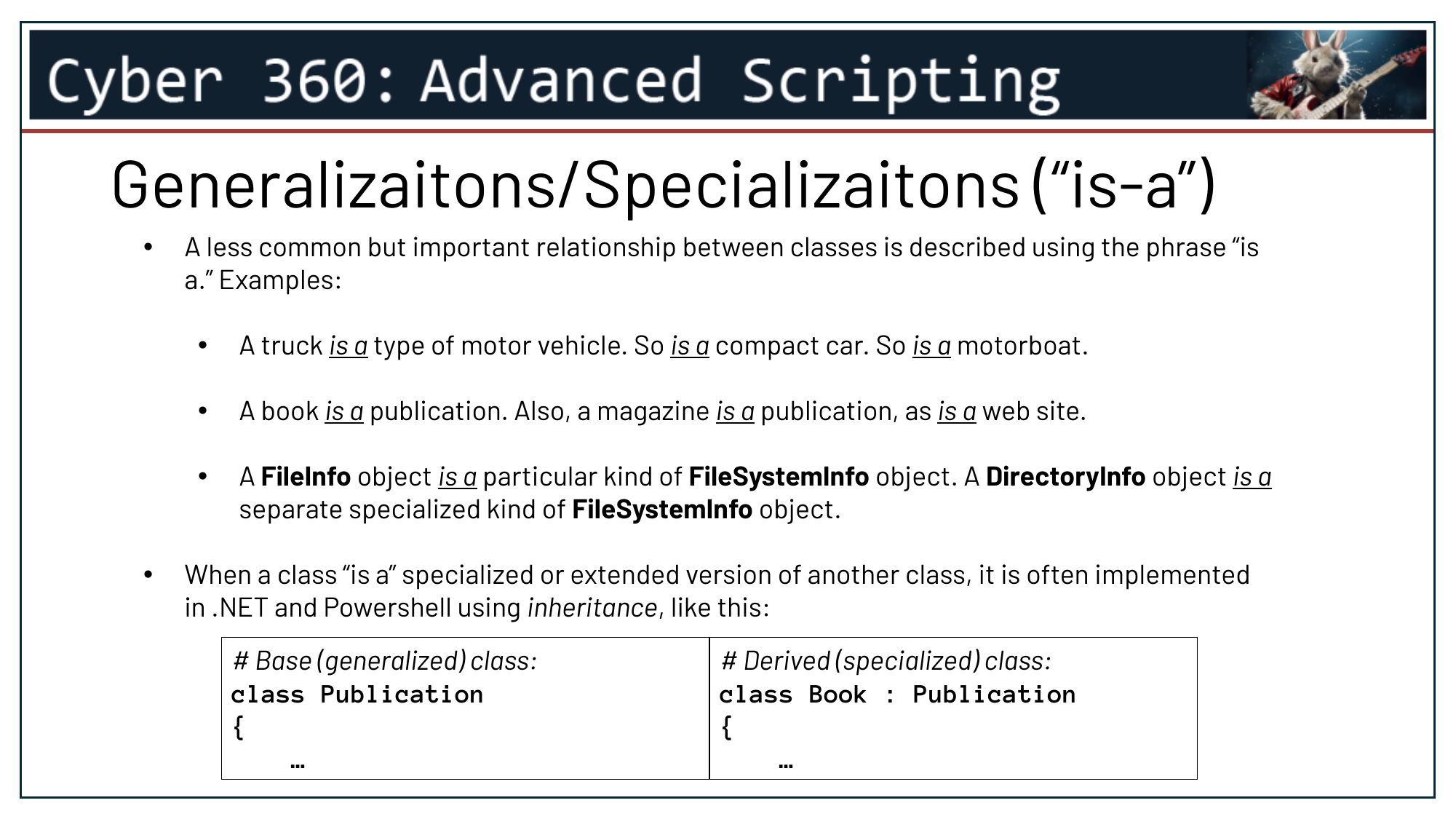

Generalizaitons/Specializaitons (“is-a”)
A less common but important relationship between classes is described using the phrase “is a.” Examples:

A truck is a type of motor vehicle. So is a compact car. So is a motorboat.

A book is a publication. Also, a magazine is a publication, as is a web site.

A FileInfo object is a particular kind of FileSystemInfo object. A DirectoryInfo object is a separate specialized kind of FileSystemInfo object.

When a class “is a” specialized or extended version of another class, it is often implemented in .NET and Powershell using inheritance, like this:
# Derived (specialized) class:
class Book : Publication
{
    …
# Base (generalized) class:
class Publication
{
    …